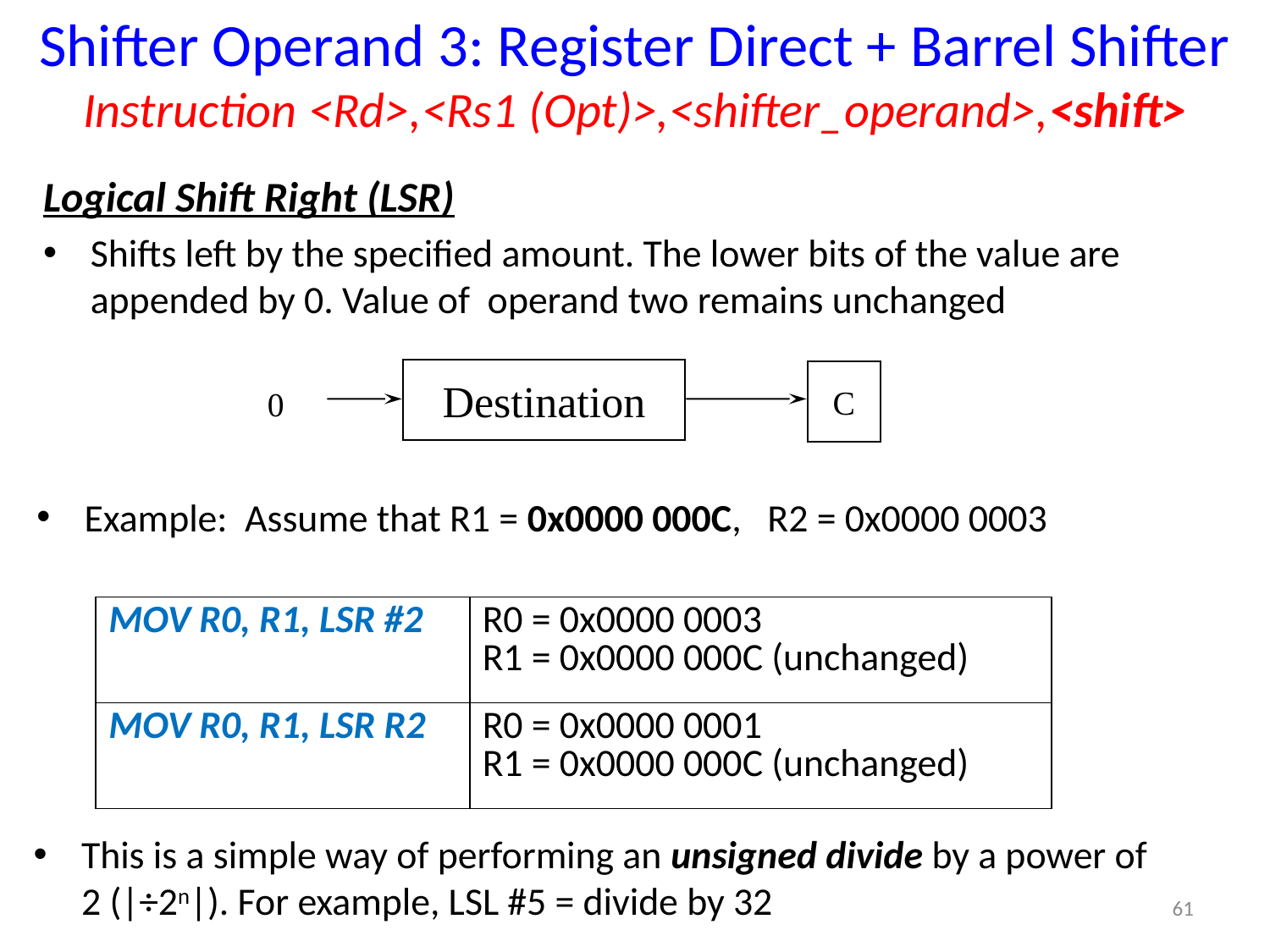

Shifter Operand 3: Register Direct + Barrel Shifter
Instruction <Rd>,<Rs1 (Opt)>,<shifter_operand>,<shift>
Logical Shift Right (LSR)
Shifts left by the specified amount. The lower bits of the value are appended by 0. Value of  operand two remains unchanged

Destination
C
0

Example:  Assume that R1 = 0x0000 000C,   R2 = 0x0000 0003

| MOV R0, R1, LSR #2 | R0 = 0x0000 0003 R1 = 0x0000 000C (unchanged) |
| --- | --- |
| MOV R0, R1, LSR R2 | R0 = 0x0000 0001 R1 = 0x0000 000C (unchanged) |
This is a simple way of performing an unsigned divide by a power of 2 (|÷2n|). For example, LSL #5 = divide by 32

61